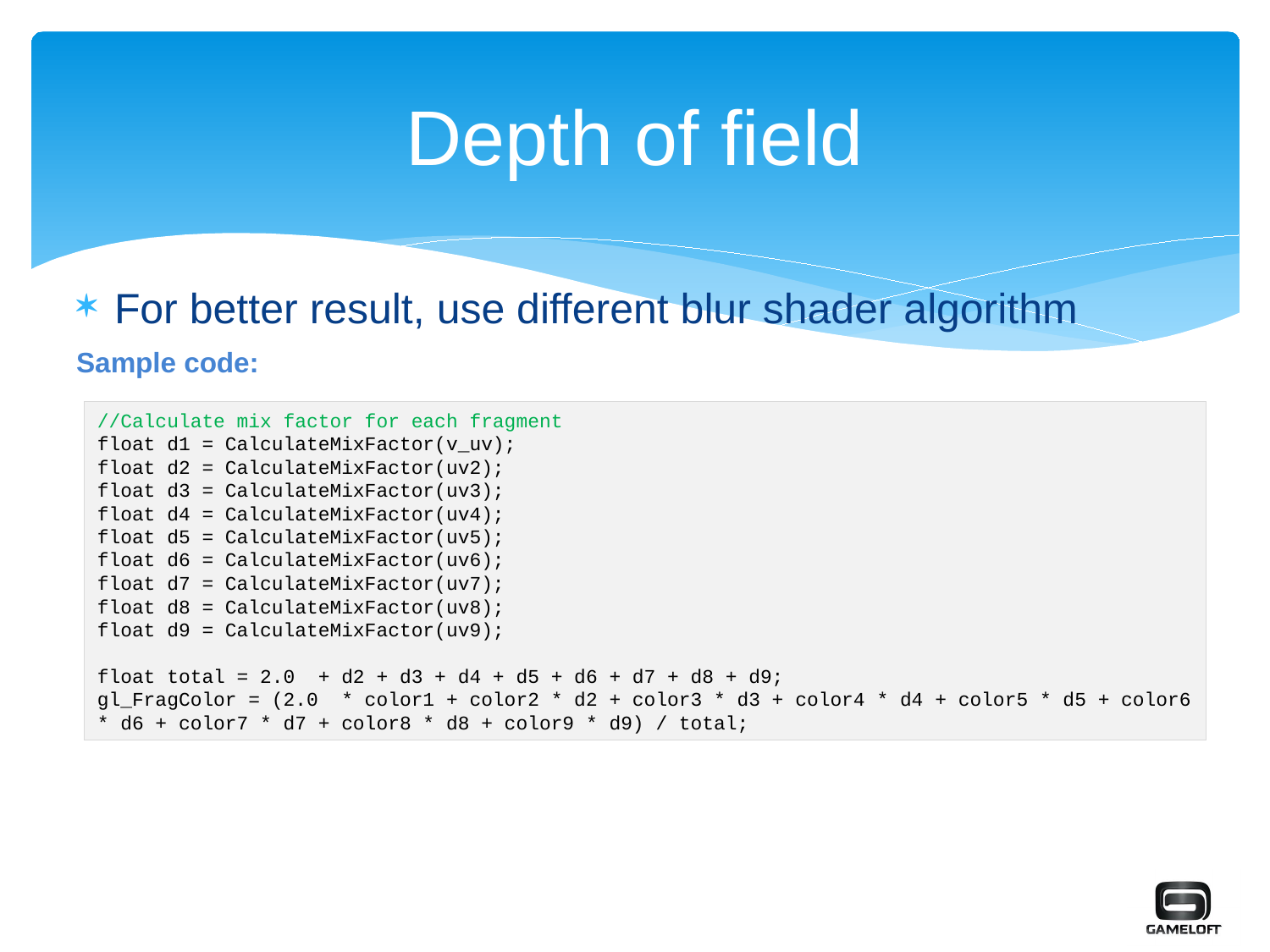

# Depth of field
For better result, use different blur shader algorithm
Sample code:
//Calculate mix factor for each fragment
float d1 = CalculateMixFactor(v_uv);
float d2 = CalculateMixFactor(uv2);
float d3 = CalculateMixFactor(uv3);
float d4 = CalculateMixFactor(uv4);
float d5 = CalculateMixFactor(uv5);
float d6 = CalculateMixFactor(uv6);
float d7 = CalculateMixFactor(uv7);
float d8 = CalculateMixFactor(uv8);
float d9 = CalculateMixFactor(uv9);

float total = 2.0  + d2 + d3 + d4 + d5 + d6 + d7 + d8 + d9;
gl_FragColor = (2.0  * color1 + color2 * d2 + color3 * d3 + color4 * d4 + color5 * d5 + color6 * d6 + color7 * d7 + color8 * d8 + color9 * d9) / total;